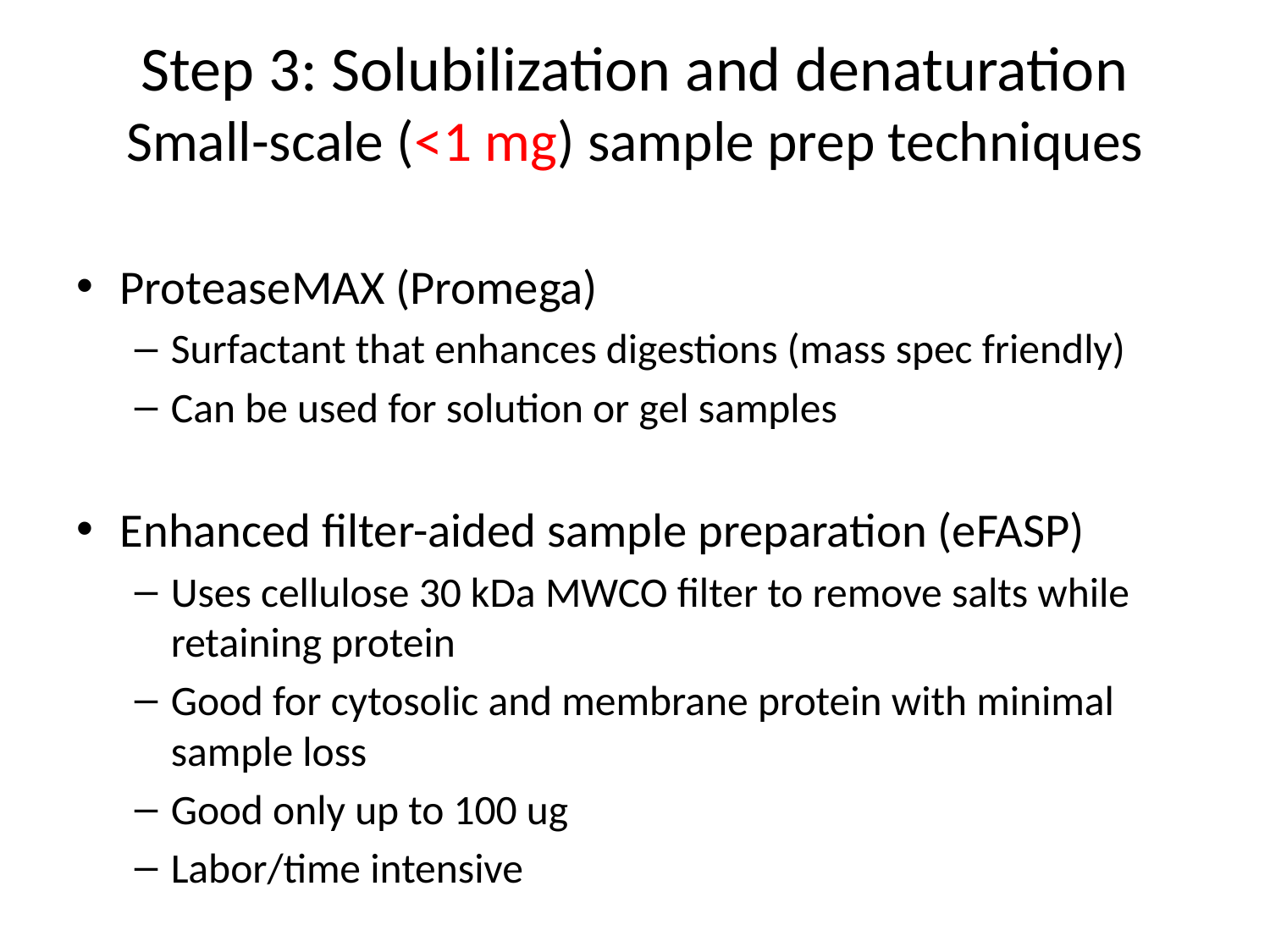

# Step 3: Solubilization and denaturation Small-scale (<1 mg) sample prep techniques
ProteaseMAX (Promega)
Surfactant that enhances digestions (mass spec friendly)
Can be used for solution or gel samples

Enhanced filter-aided sample preparation (eFASP)
Uses cellulose 30 kDa MWCO filter to remove salts while retaining protein
Good for cytosolic and membrane protein with minimal sample loss
Good only up to 100 ug
Labor/time intensive